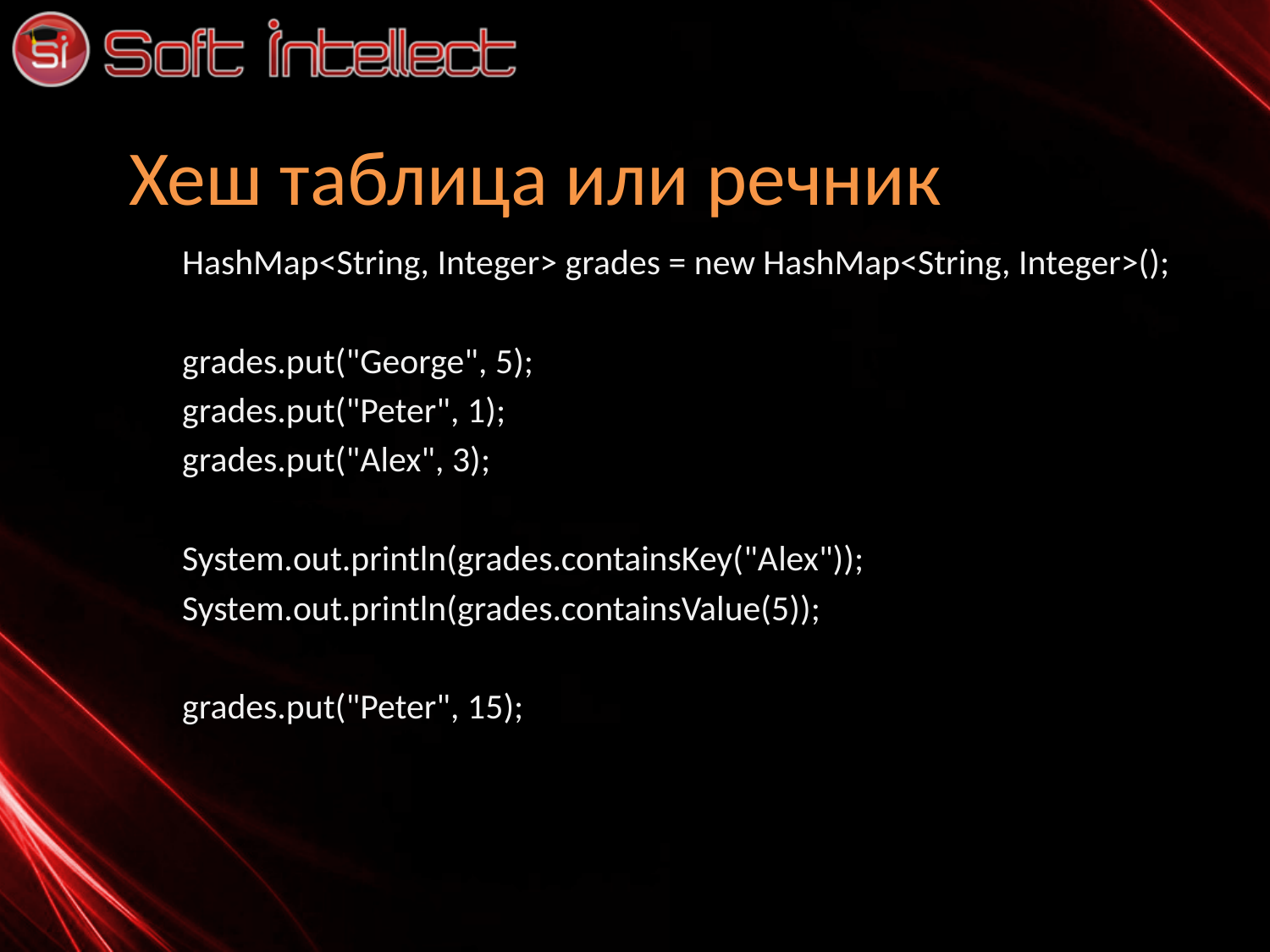

# Хеш таблица или речник
HashMap<String, Integer> grades = new HashMap<String, Integer>();

grades.put("George", 5);
grades.put("Peter", 1);
grades.put("Alex", 3);

System.out.println(grades.containsKey("Alex"));
System.out.println(grades.containsValue(5));

grades.put("Peter", 15);